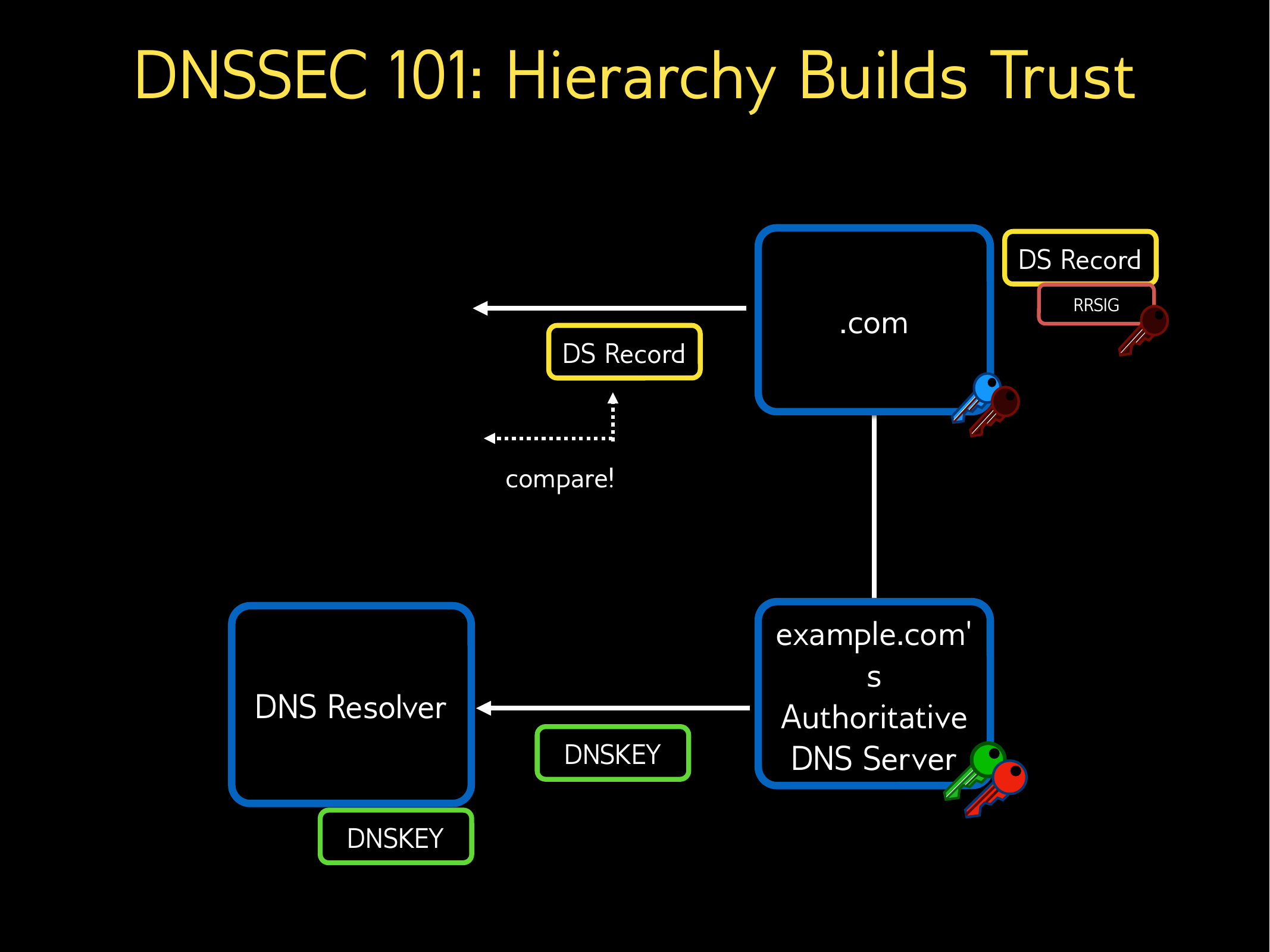

# DNSSEC 101: Hierarchy Builds Trust
.com
DS Record
RRSIG

DS Record

compare!

example.com's
Authoritative
DNS Server
DNS Resolver

DNSKEY

DNSKEY
16